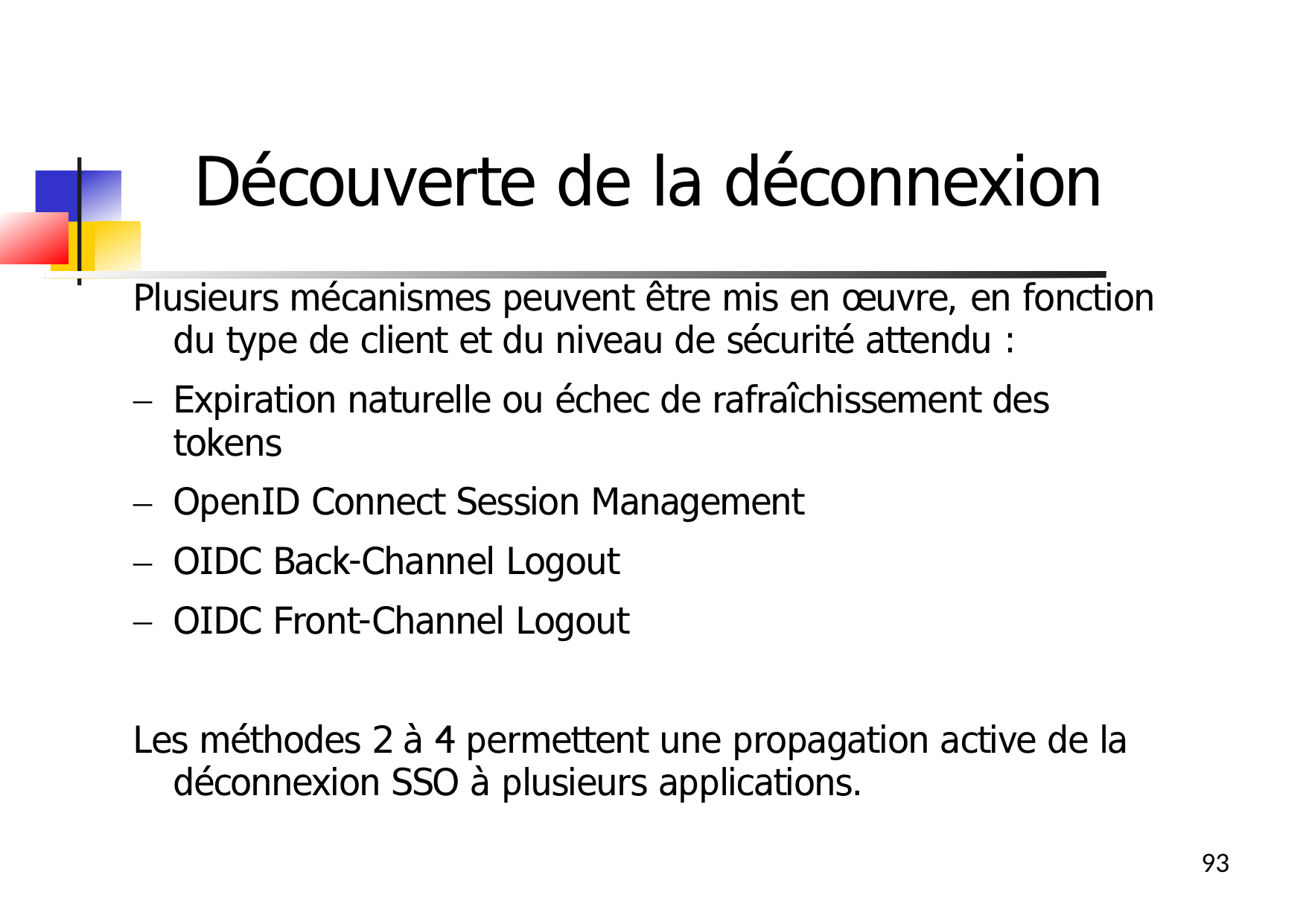

Plusieurs mécanismes peuvent être mis en œuvre, en fonction du type de client et du niveau de sécurité attendu :
Expiration naturelle ou échec de rafraîchissement des tokens
OpenID Connect Session Management
OIDC Back-Channel Logout
OIDC Front-Channel Logout

Les méthodes 2 à 4 permettent une propagation active de la déconnexion SSO à plusieurs applications.
Découverte de la déconnexion